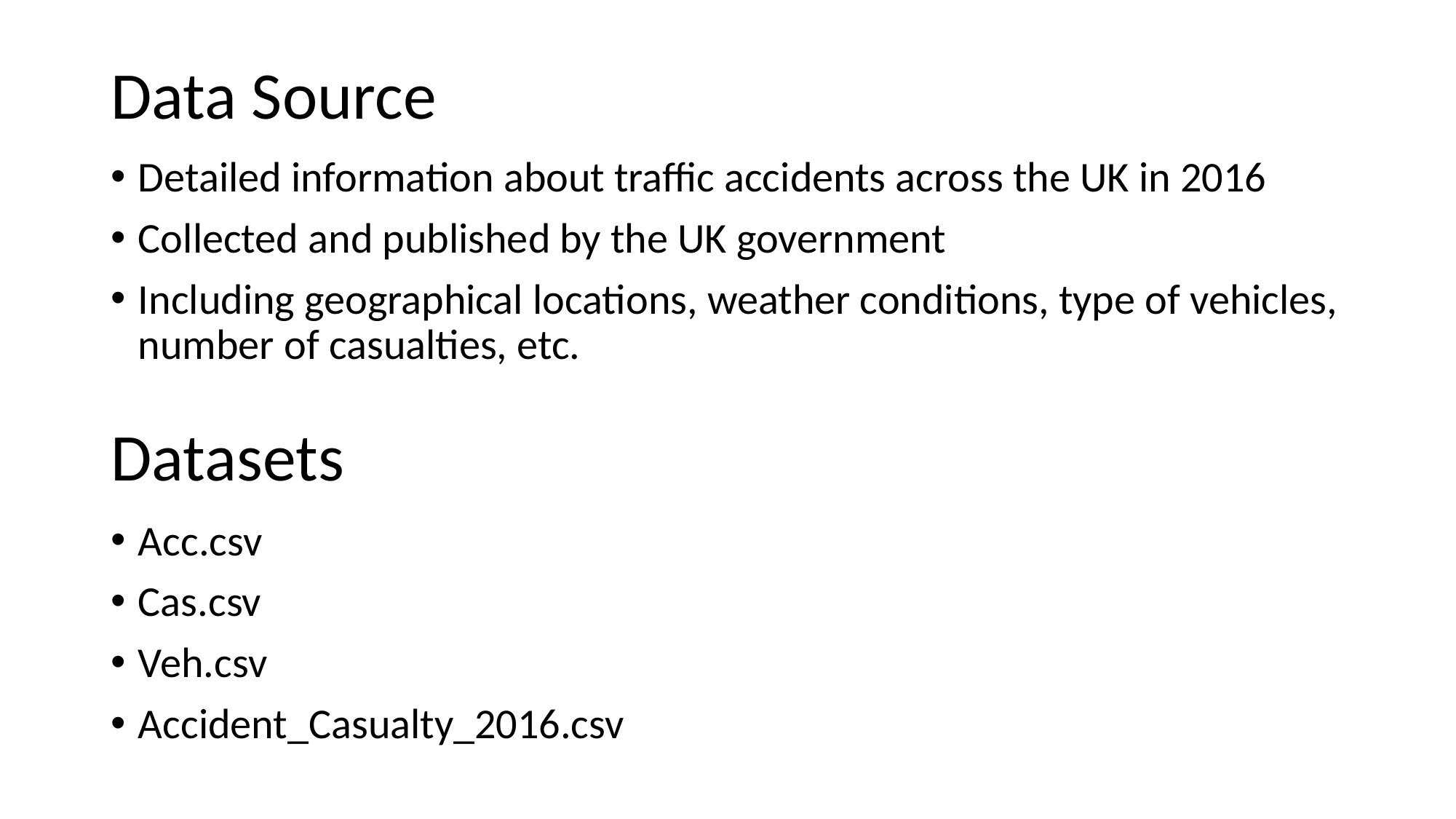

# Data Source
Detailed information about traffic accidents across the UK in 2016
Collected and published by the UK government
Including geographical locations, weather conditions, type of vehicles, number of casualties, etc.

Datasets
Acc.csv
Cas.csv
Veh.csv
Accident_Casualty_2016.csv